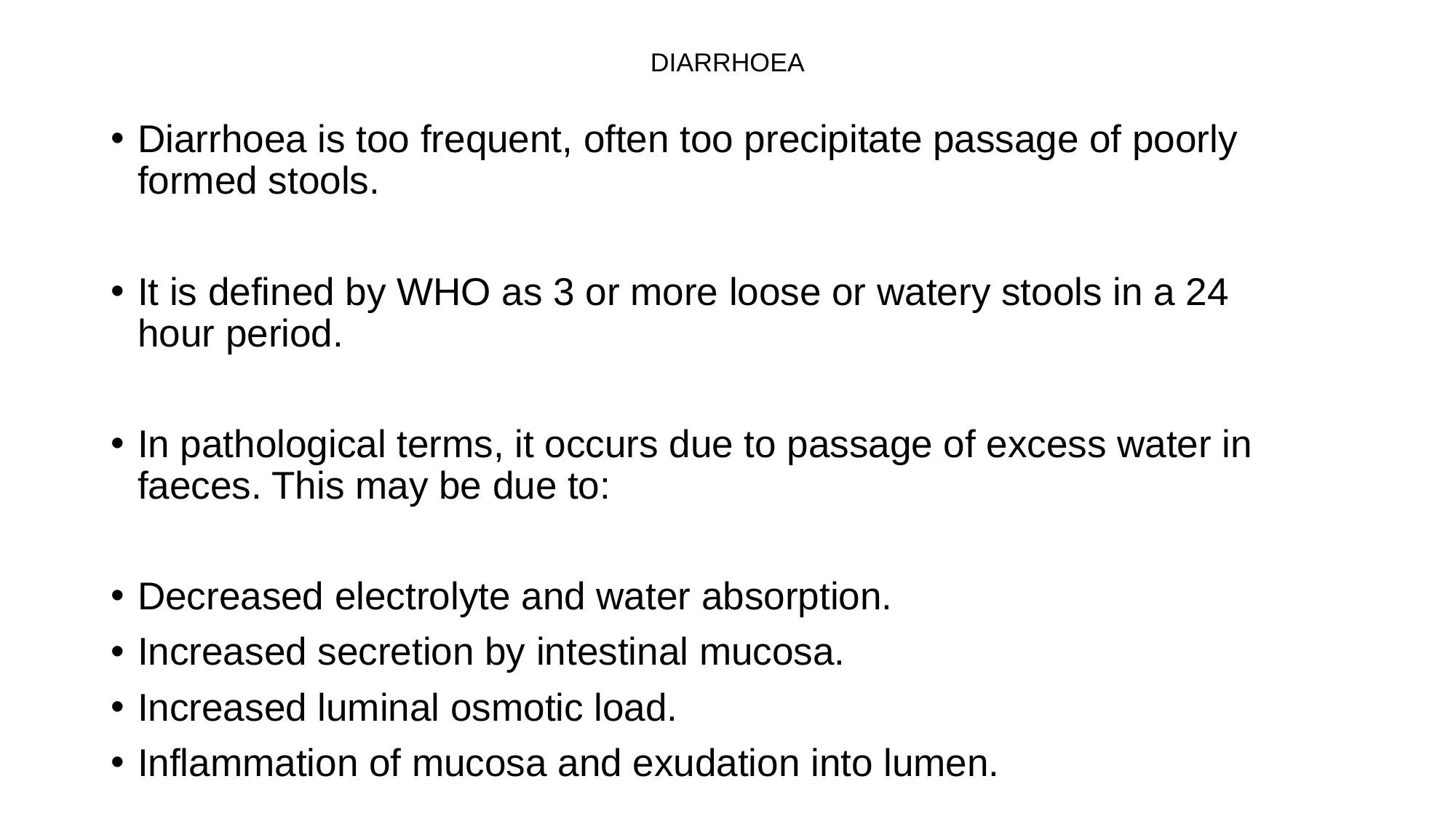

# DIARRHOEA
Diarrhoea is too frequent, often too precipitate passage of poorly formed stools.

It is defined by WHO as 3 or more loose or watery stools in a 24
hour period.

In pathological terms, it occurs due to passage of excess water in faeces. This may be due to:

Decreased electrolyte and water absorption.
Increased secretion by intestinal mucosa.
Increased luminal osmotic load.
Inflammation of mucosa and exudation into lumen.